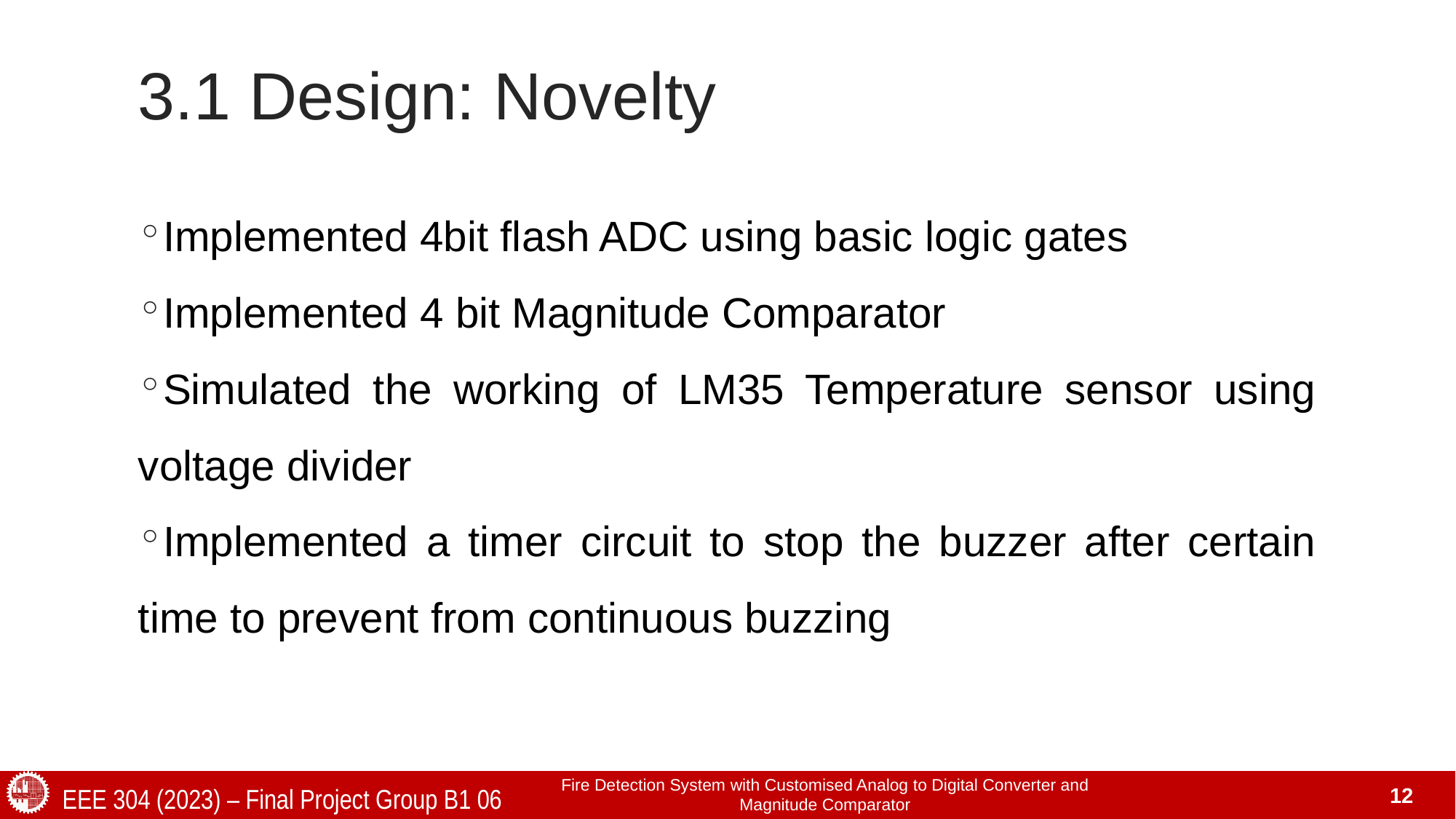

# 3.1 Design: Novelty
Implemented 4bit flash ADC using basic logic gates
Implemented 4 bit Magnitude Comparator
Simulated the working of LM35 Temperature sensor using voltage divider
Implemented a timer circuit to stop the buzzer after certain time to prevent from continuous buzzing
Fire Detection System with Customised Analog to Digital Converter and Magnitude Comparator
EEE 304 (2023) – Final Project Group B1 06
12